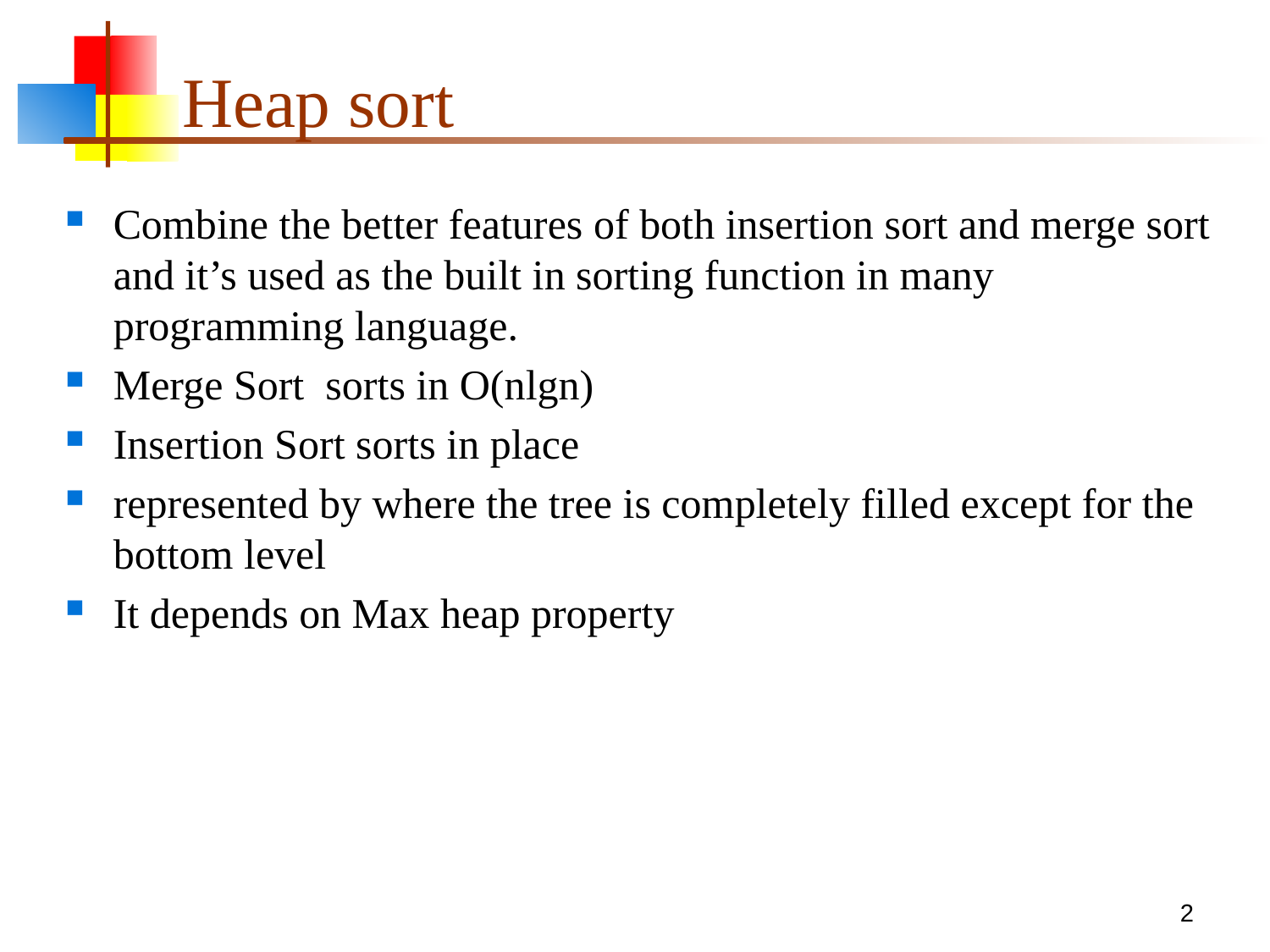

# Heap sort
Combine the better features of both insertion sort and merge sort and it’s used as the built in sorting function in many programming language.
Merge Sort  sorts in O(nlgn)
Insertion Sort sorts in place
represented by where the tree is completely filled except for the bottom level
It depends on Max heap property
2